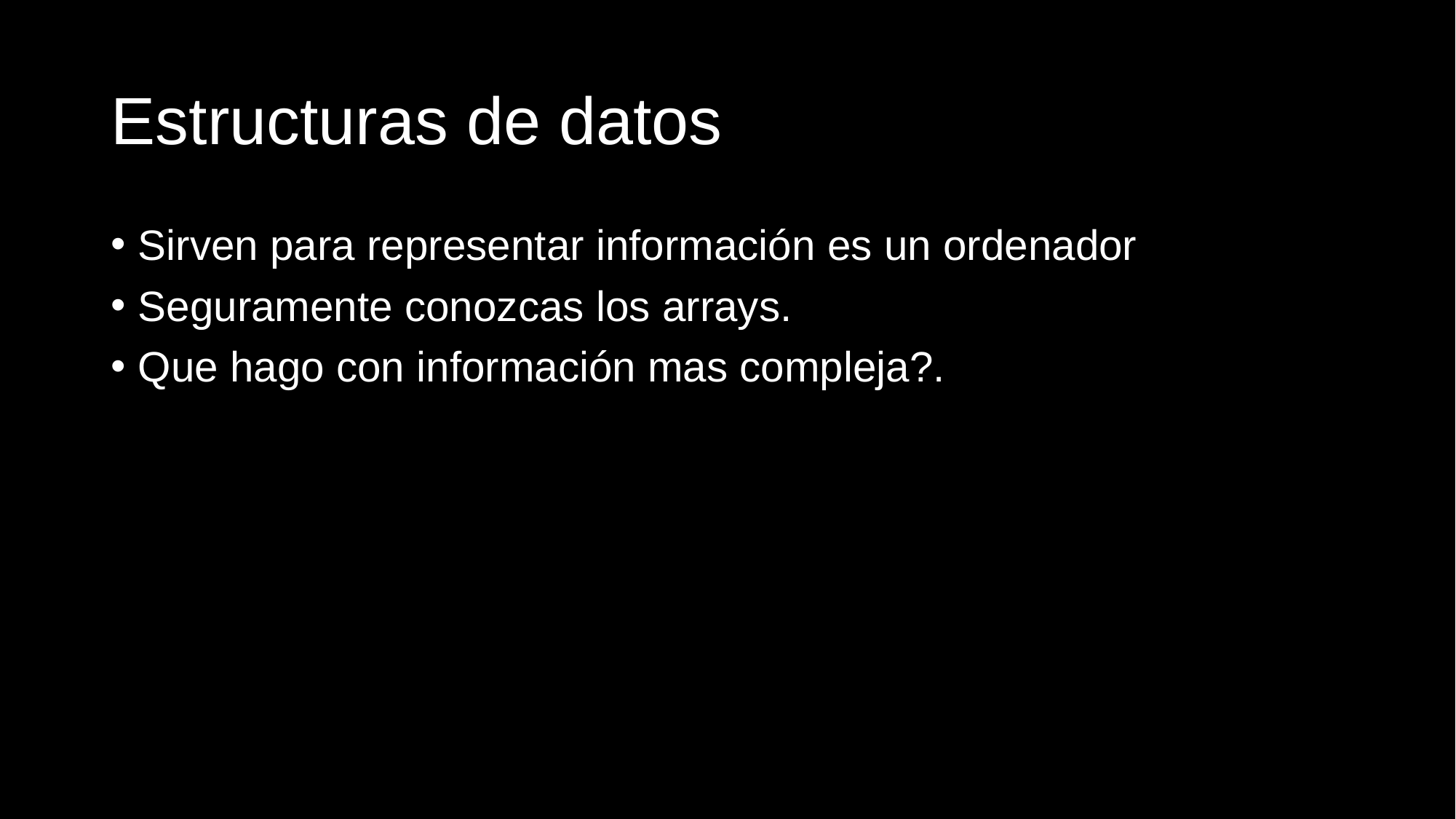

# Estructuras de datos
Sirven para representar información es un ordenador
Seguramente conozcas los arrays.
Que hago con información mas compleja?.